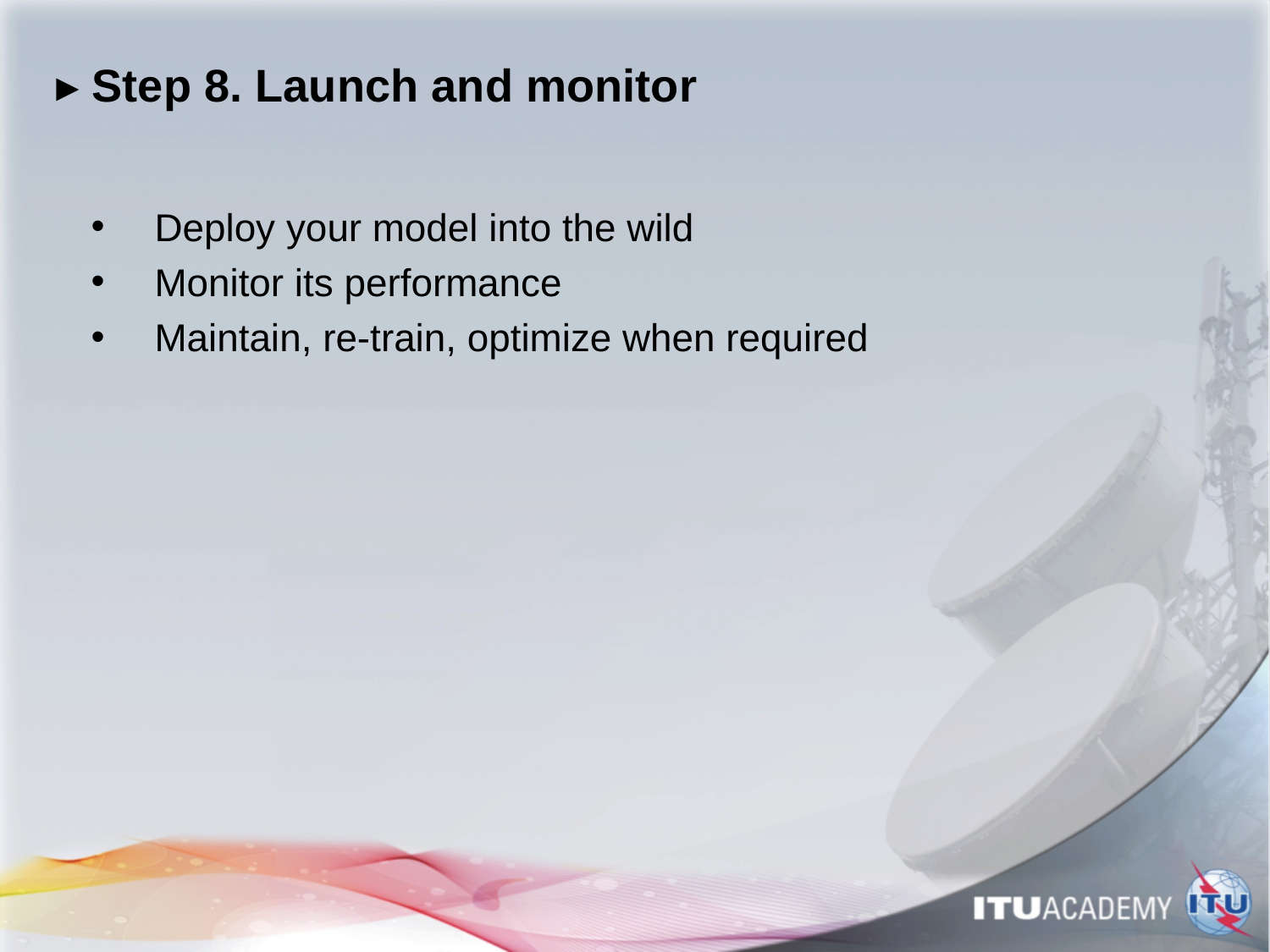

# ▸ Step 8. Launch and monitor
Deploy your model into the wild
Monitor its performance
Maintain, re-train, optimize when required